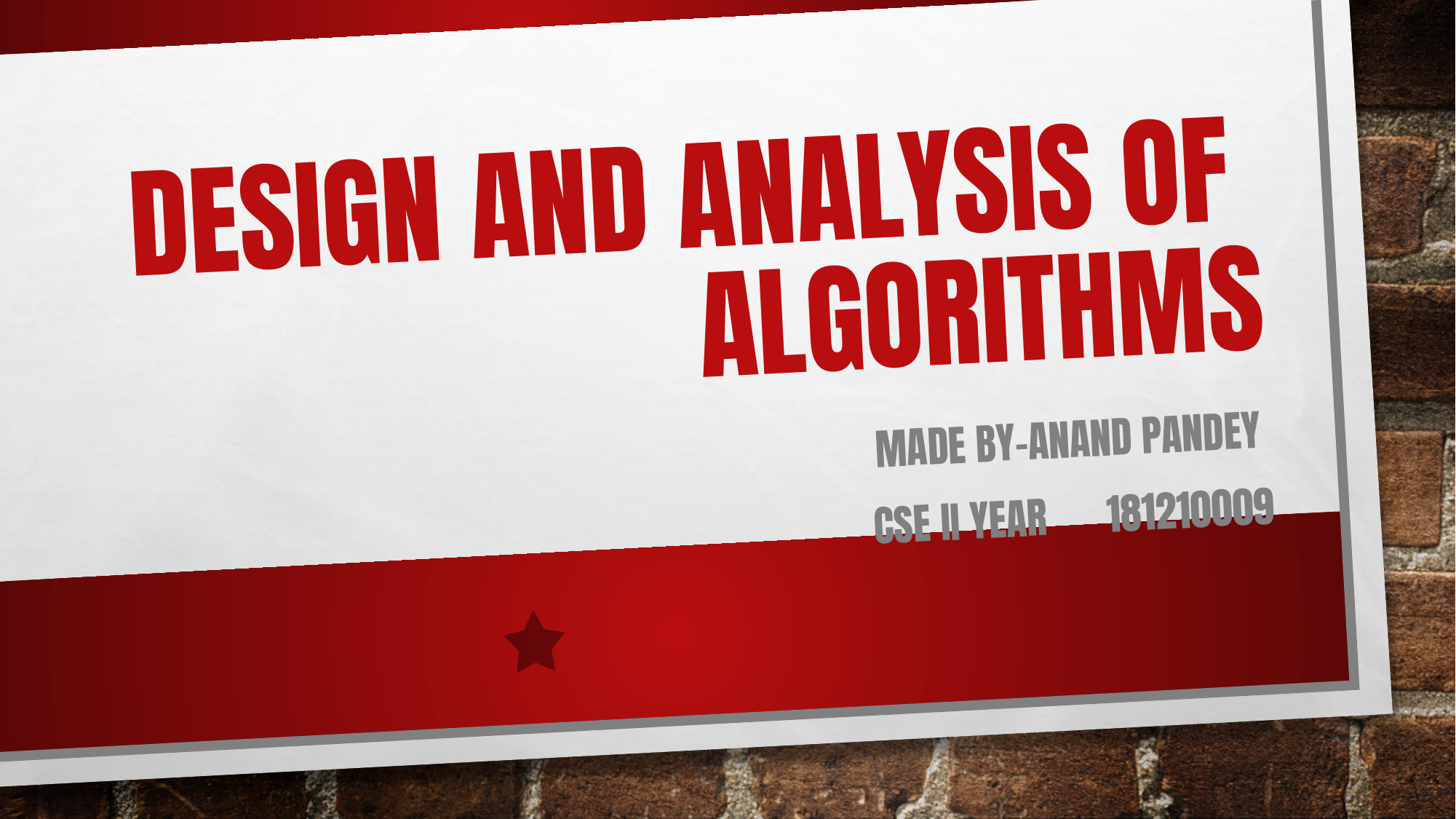

# DESIGN AND ANALYSIS OF  ALGORITHMS
MADE BY-ANAND PANDEY
CSE ii YEAR      181210009